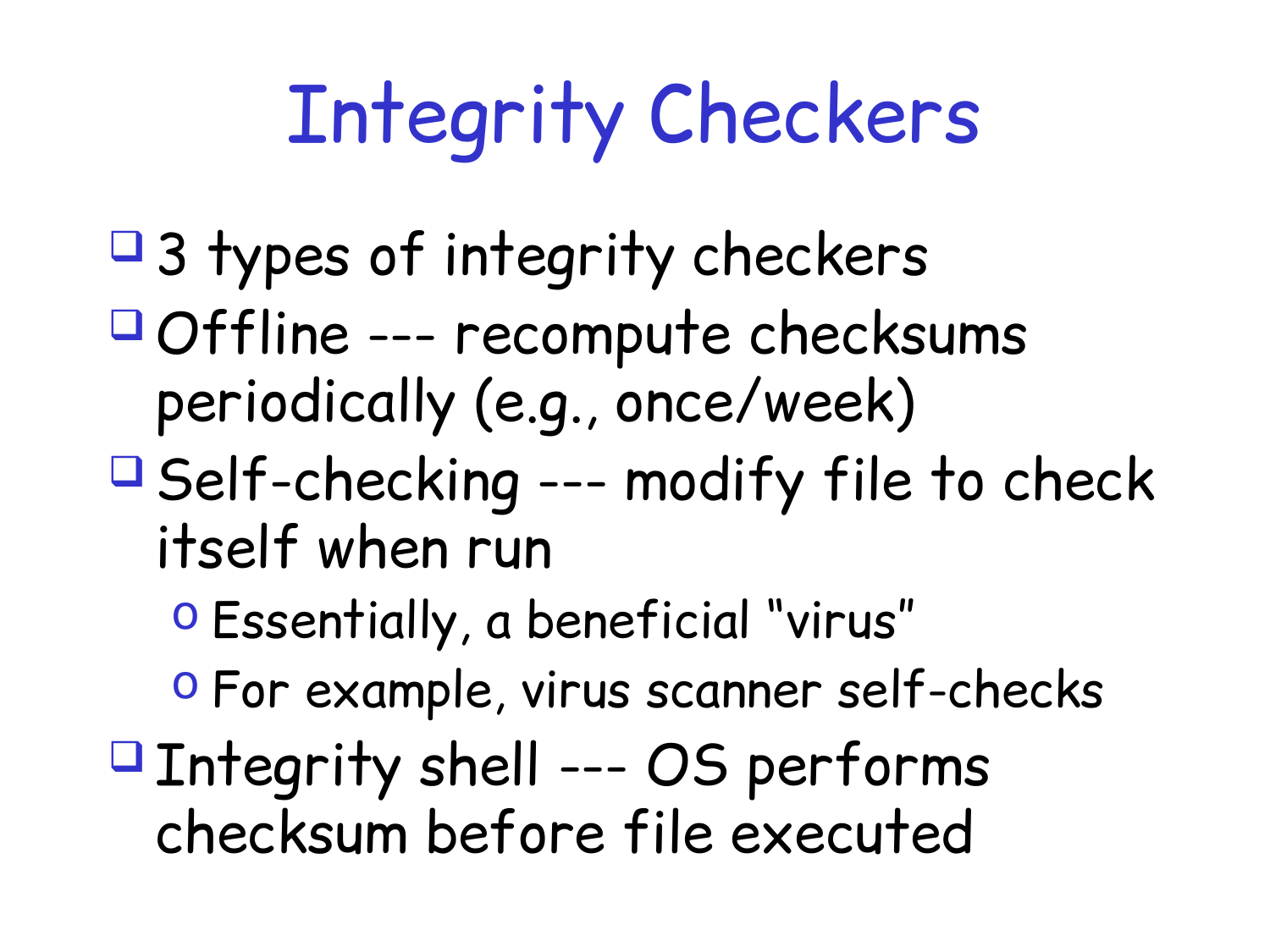

# Integrity Checkers
3 types of integrity checkers
Offline --- recompute checksums periodically (e.g., once/week)
Self-checking --- modify file to check itself when run
Essentially, a beneficial “virus”
For example, virus scanner self-checks
Integrity shell --- OS performs checksum before file executed